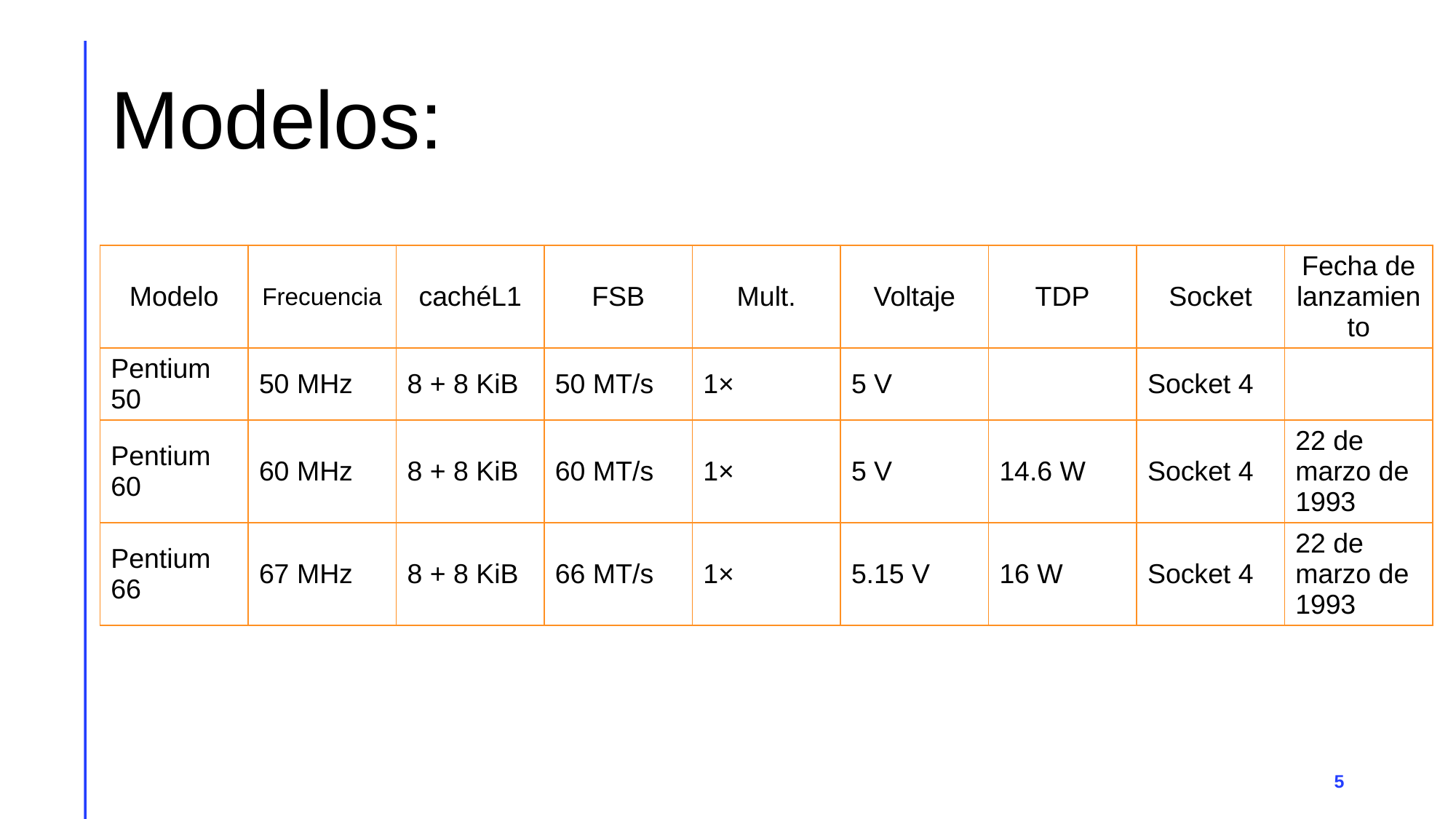

# Modelos:
| Modelo | Frecuencia | cachéL1 | FSB | Mult. | Voltaje | TDP | Socket | Fecha de lanzamiento |
| --- | --- | --- | --- | --- | --- | --- | --- | --- |
| Pentium 50 | 50 MHz | 8 + 8 KiB | 50 MT/s | 1× | 5 V |  | Socket 4 |  |
| Pentium 60 | 60 MHz | 8 + 8 KiB | 60 MT/s | 1× | 5 V | 14.6 W | Socket 4 | 22 de marzo de 1993 |
| Pentium 66 | 67 MHz | 8 + 8 KiB | 66 MT/s | 1× | 5.15 V | 16 W | Socket 4 | 22 de marzo de 1993 |
5